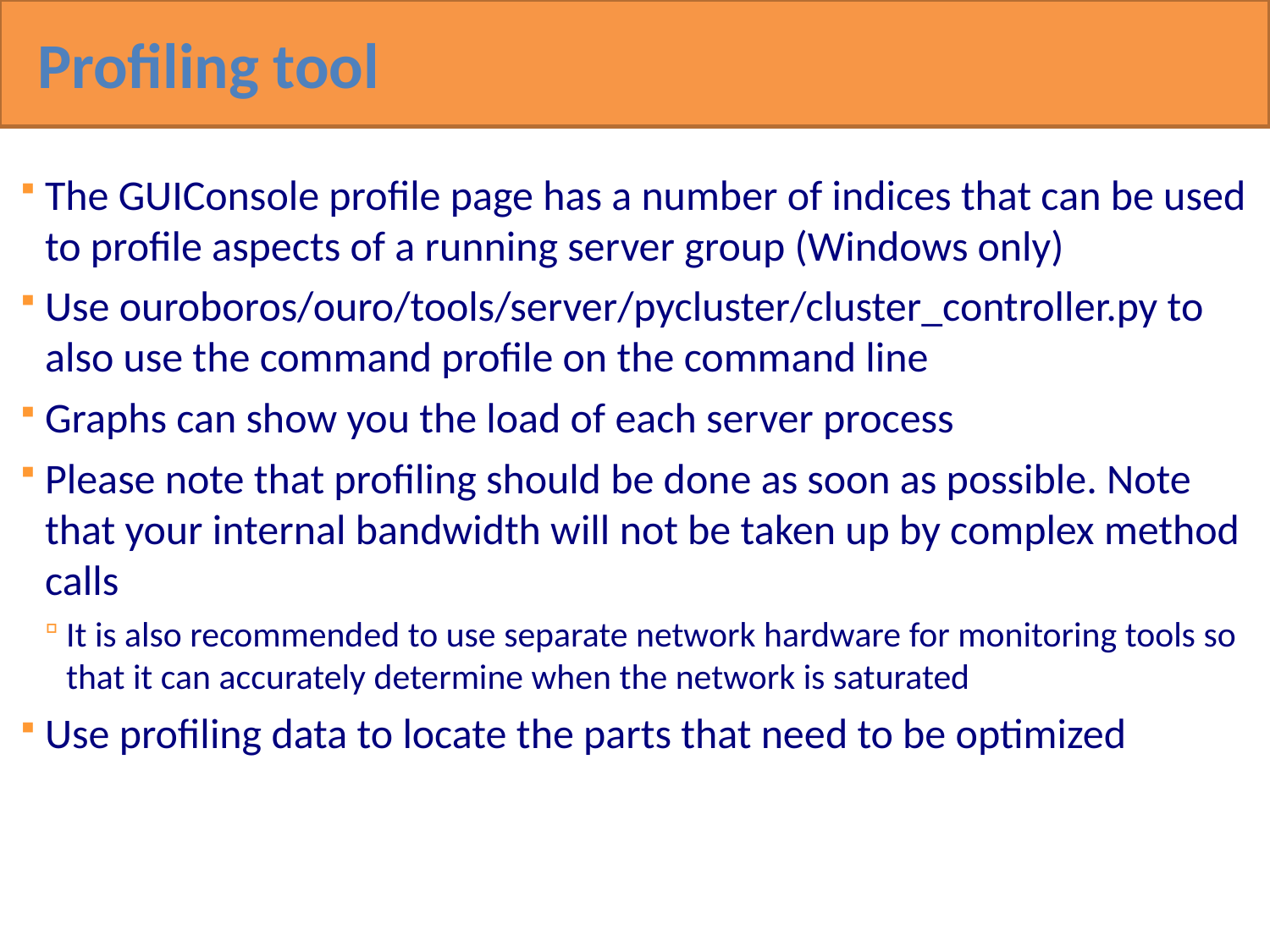

Profiling tool
The GUIConsole profile page has a number of indices that can be used to profile aspects of a running server group (Windows only)
Use ouroboros/ouro/tools/server/pycluster/cluster_controller.py to also use the command profile on the command line
Graphs can show you the load of each server process
Please note that profiling should be done as soon as possible. Note that your internal bandwidth will not be taken up by complex method calls
It is also recommended to use separate network hardware for monitoring tools so that it can accurately determine when the network is saturated
Use profiling data to locate the parts that need to be optimized